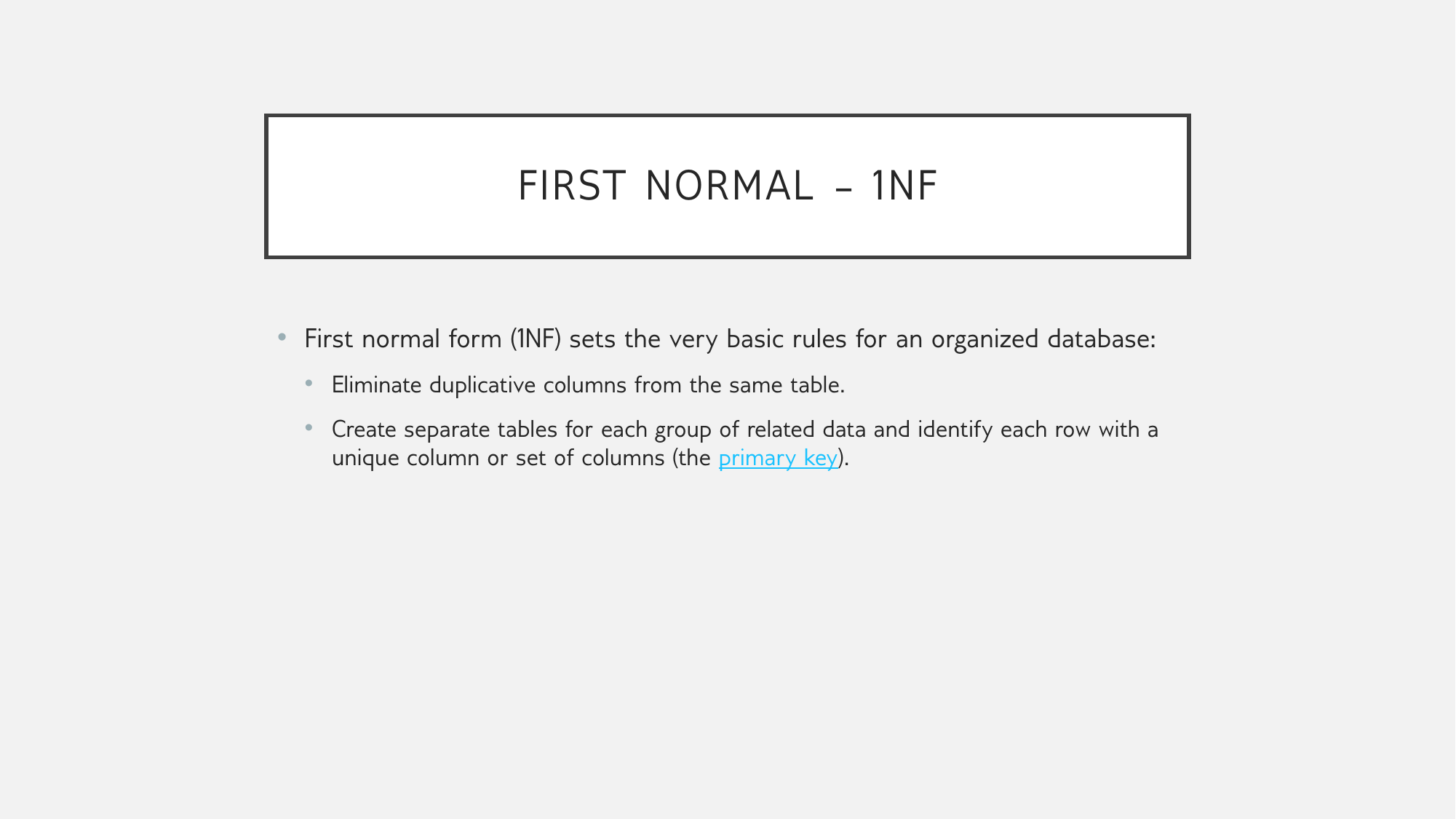

# First normal – 1nf
First normal form (1NF) sets the very basic rules for an organized database:
Eliminate duplicative columns from the same table.
Create separate tables for each group of related data and identify each row with a unique column or set of columns (the primary key).